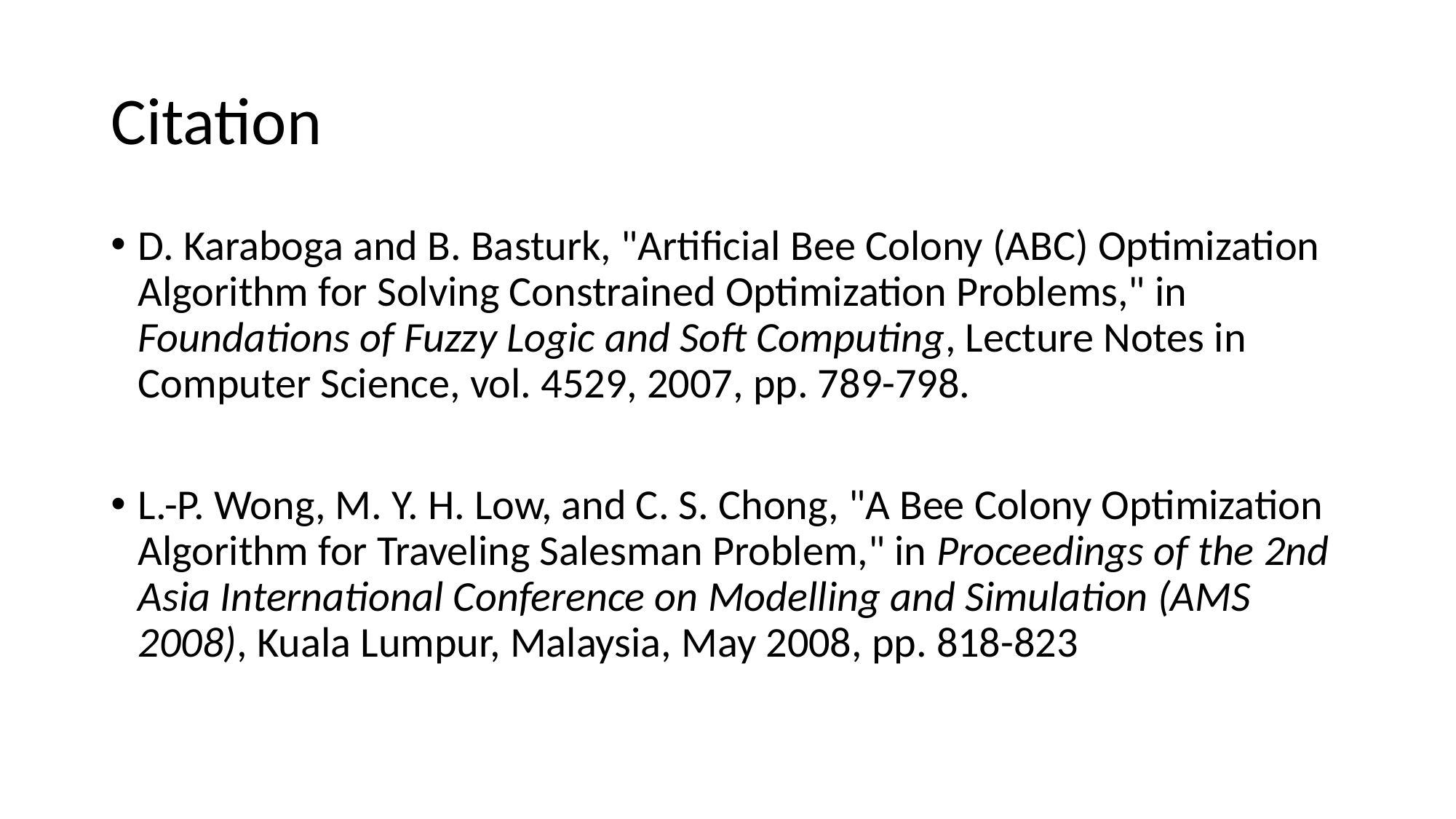

# Citation
D. Karaboga and B. Basturk, "Artificial Bee Colony (ABC) Optimization Algorithm for Solving Constrained Optimization Problems," in Foundations of Fuzzy Logic and Soft Computing, Lecture Notes in Computer Science, vol. 4529, 2007, pp. 789-798.

L.-P. Wong, M. Y. H. Low, and C. S. Chong, "A Bee Colony Optimization Algorithm for Traveling Salesman Problem," in Proceedings of the 2nd Asia International Conference on Modelling and Simulation (AMS 2008), Kuala Lumpur, Malaysia, May 2008, pp. 818-823